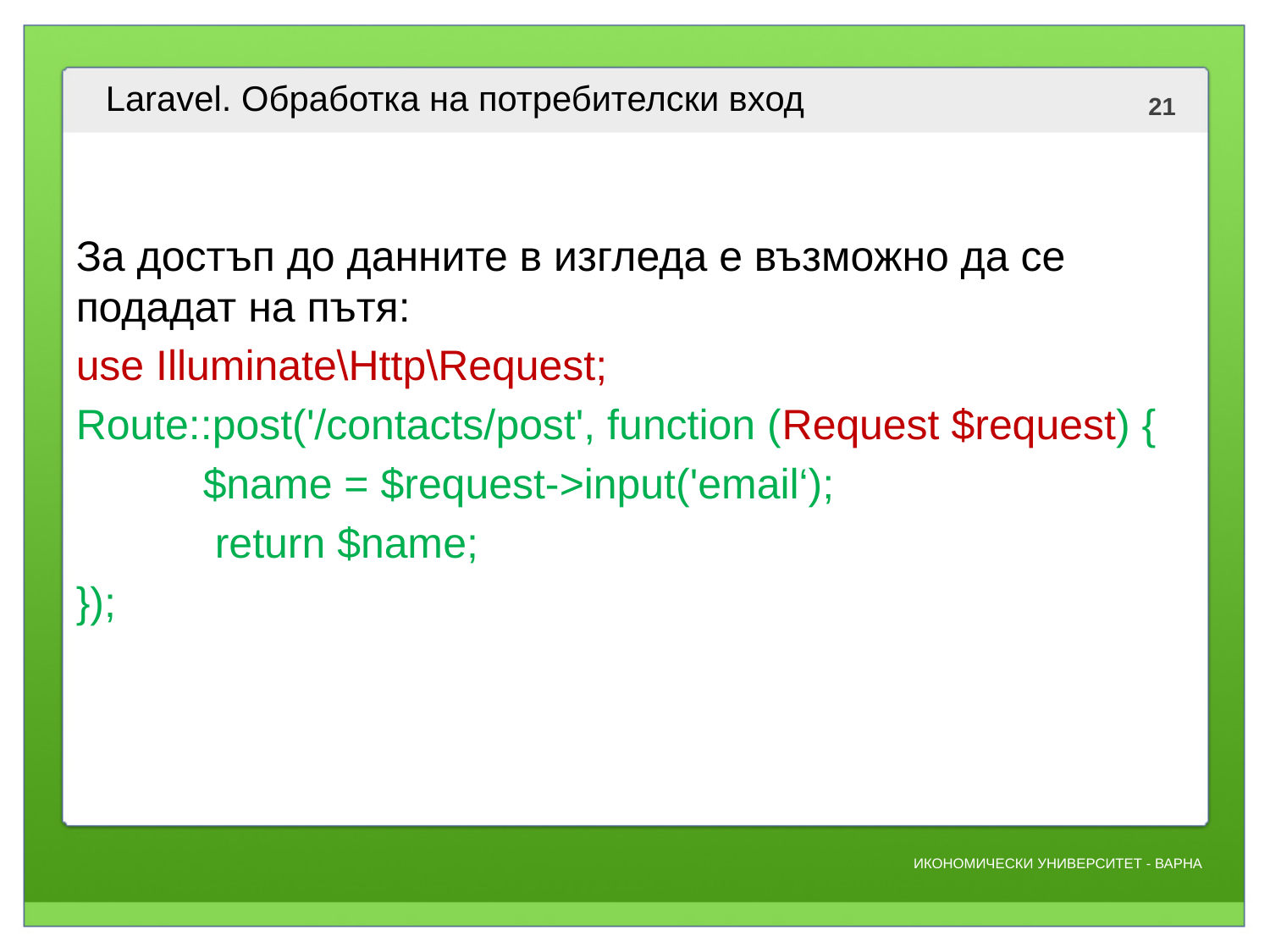

# Laravel. Обработка на потребителски вход
За достъп до данните в изгледа е възможно да се подадат на пътя:
use Illuminate\Http\Request;
Route::post('/contacts/post', function (Request $request) {
	$name = $request->input('email‘);
   	 return $name;
});